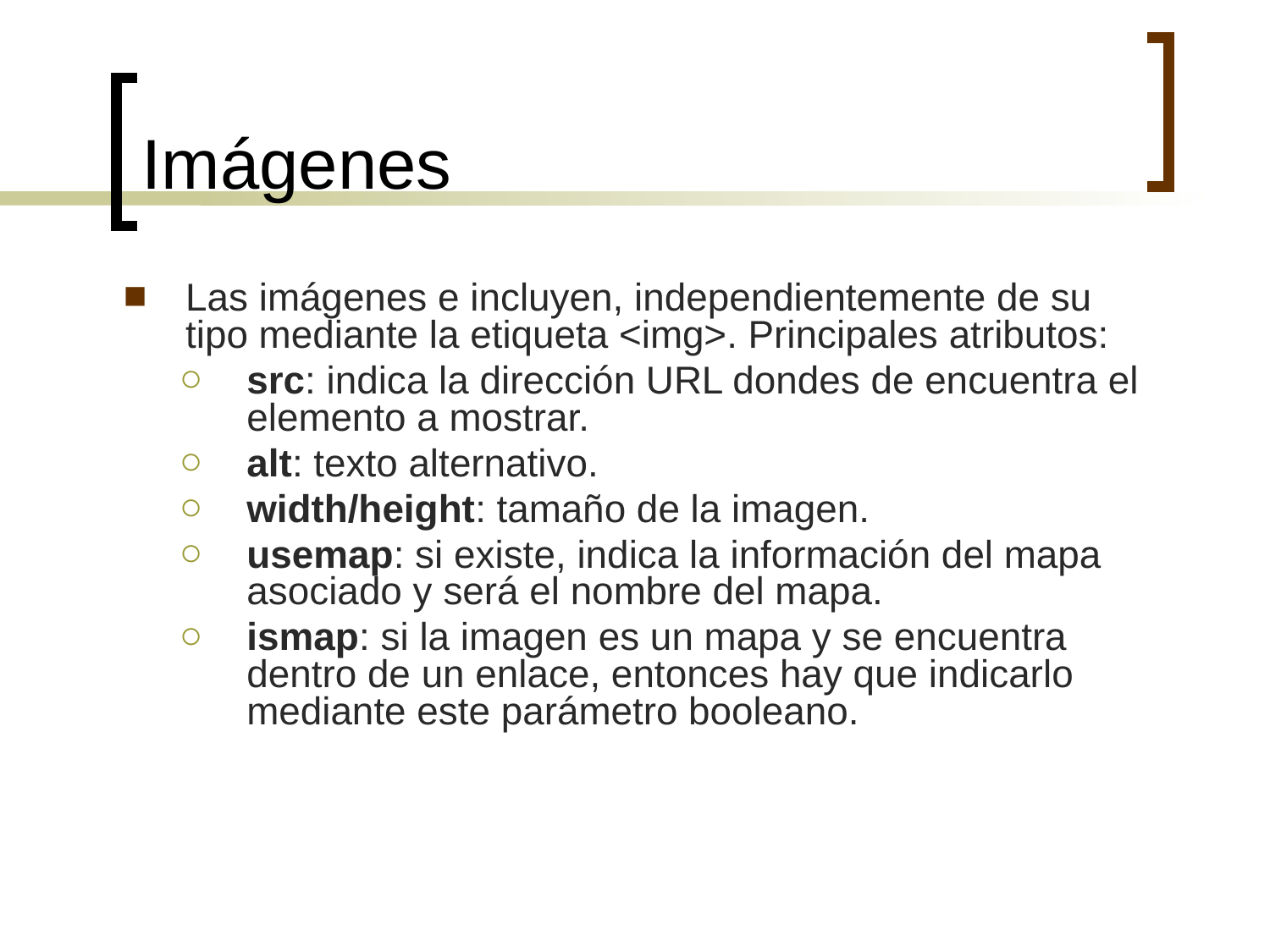

# Imágenes
Las imágenes e incluyen, independientemente de su tipo mediante la etiqueta <img>. Principales atributos:
src: indica la dirección URL dondes de encuentra el elemento a mostrar.
alt: texto alternativo.
width/height: tamaño de la imagen.
usemap: si existe, indica la información del mapa asociado y será el nombre del mapa.
ismap: si la imagen es un mapa y se encuentra dentro de un enlace, entonces hay que indicarlo mediante este parámetro booleano.